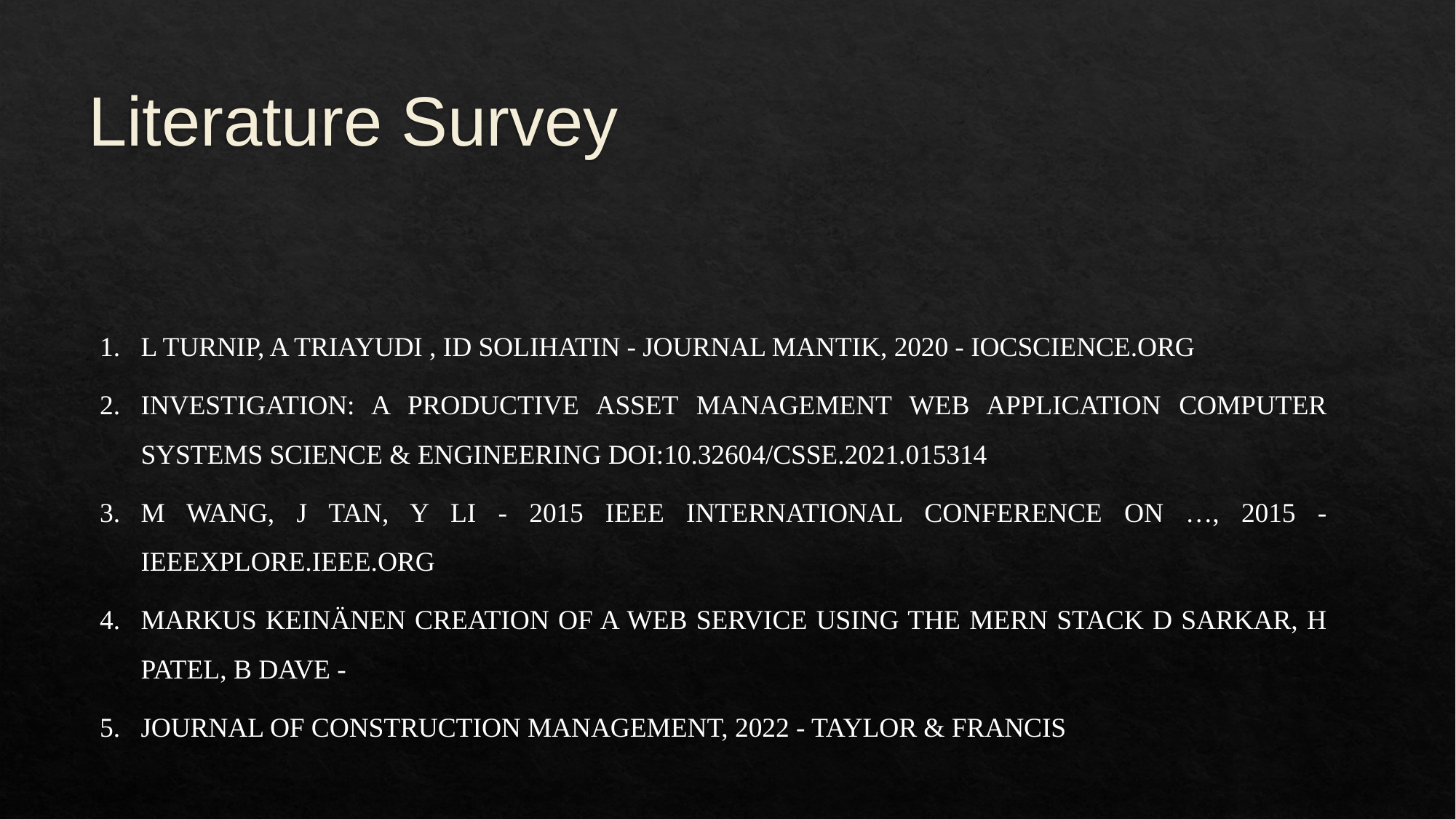

# Literature Survey

L Turnip, A Triayudi , ID Solihatin - Journal Mantik, 2020 - iocscience.org
Investigation: A Productive Asset Management Web Application Computer Systems Science & Engineering DOI:10.32604/csse.2021.015314
M Wang, J Tan, Y Li - 2015 IEEE international conference on …, 2015 - ieeexplore.ieee.org
Markus Keinänen Creation of a web service using the MERN stack D Sarkar, H Patel, B Dave -
Journal of Construction Management, 2022 - Taylor & Francis